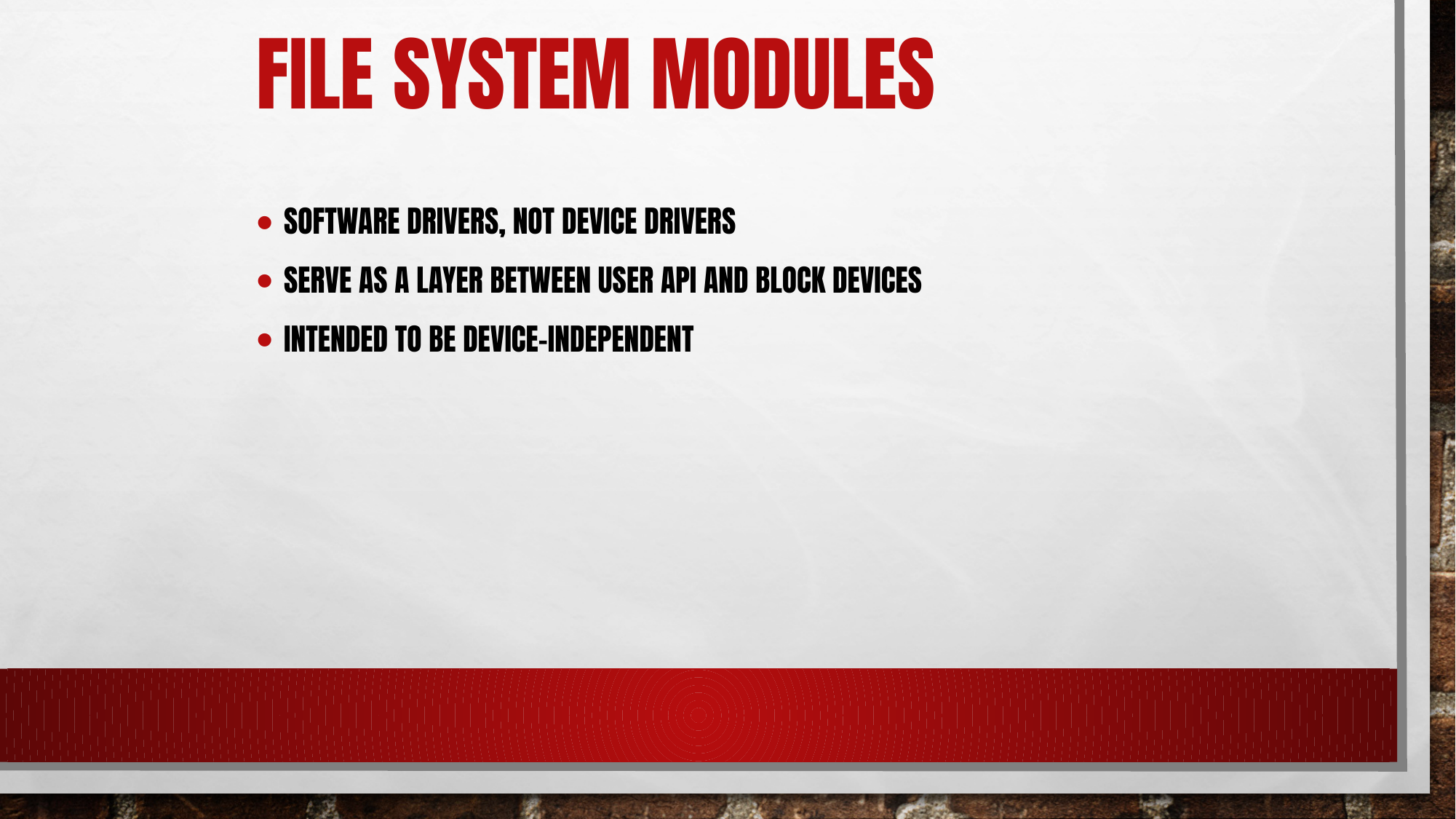

File System Modules
Software drivers, not device drivers
Serve as a layer between user API and block devices
Intended to be device-independent